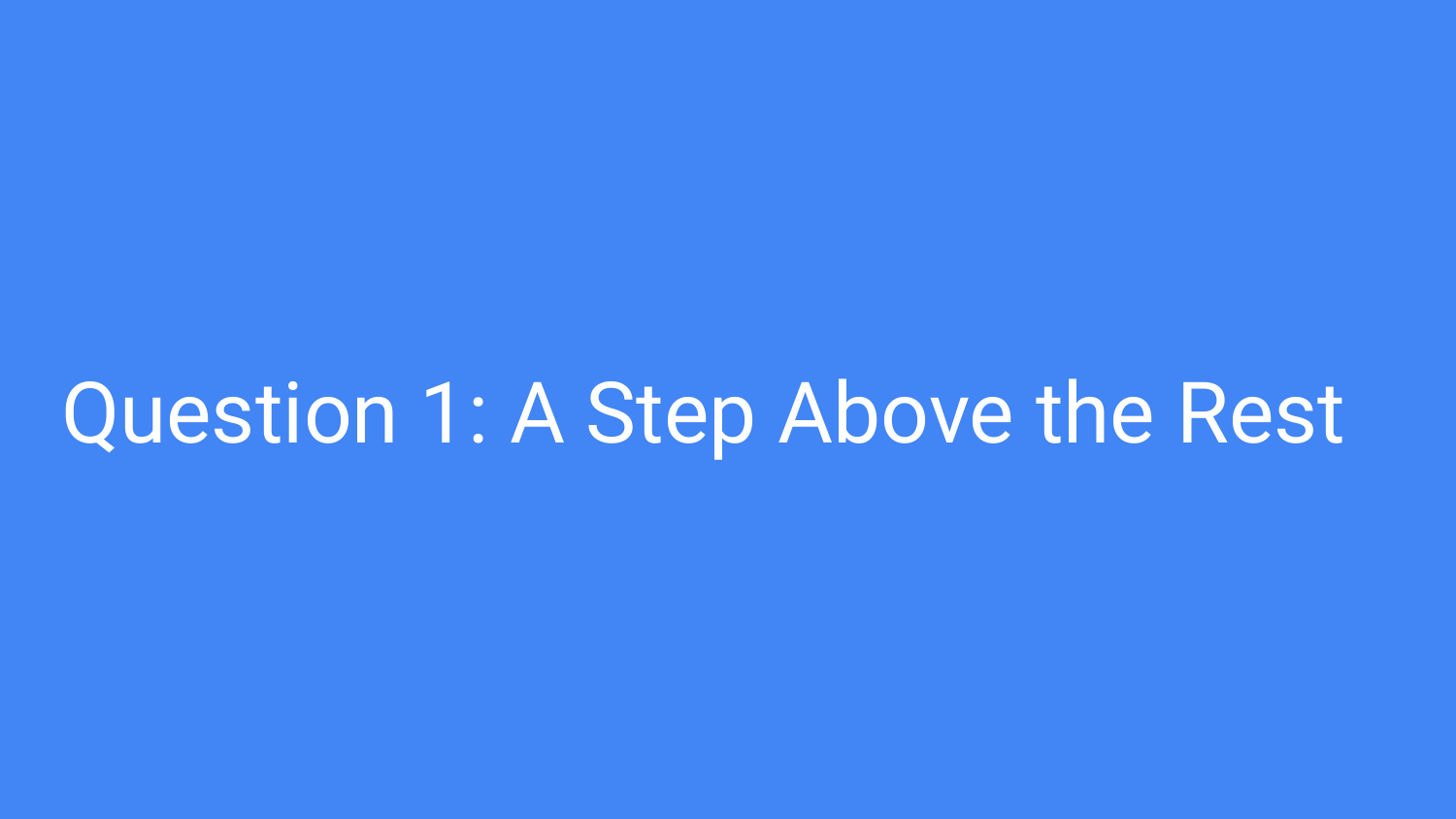

# Question 1: A Step Above the Rest